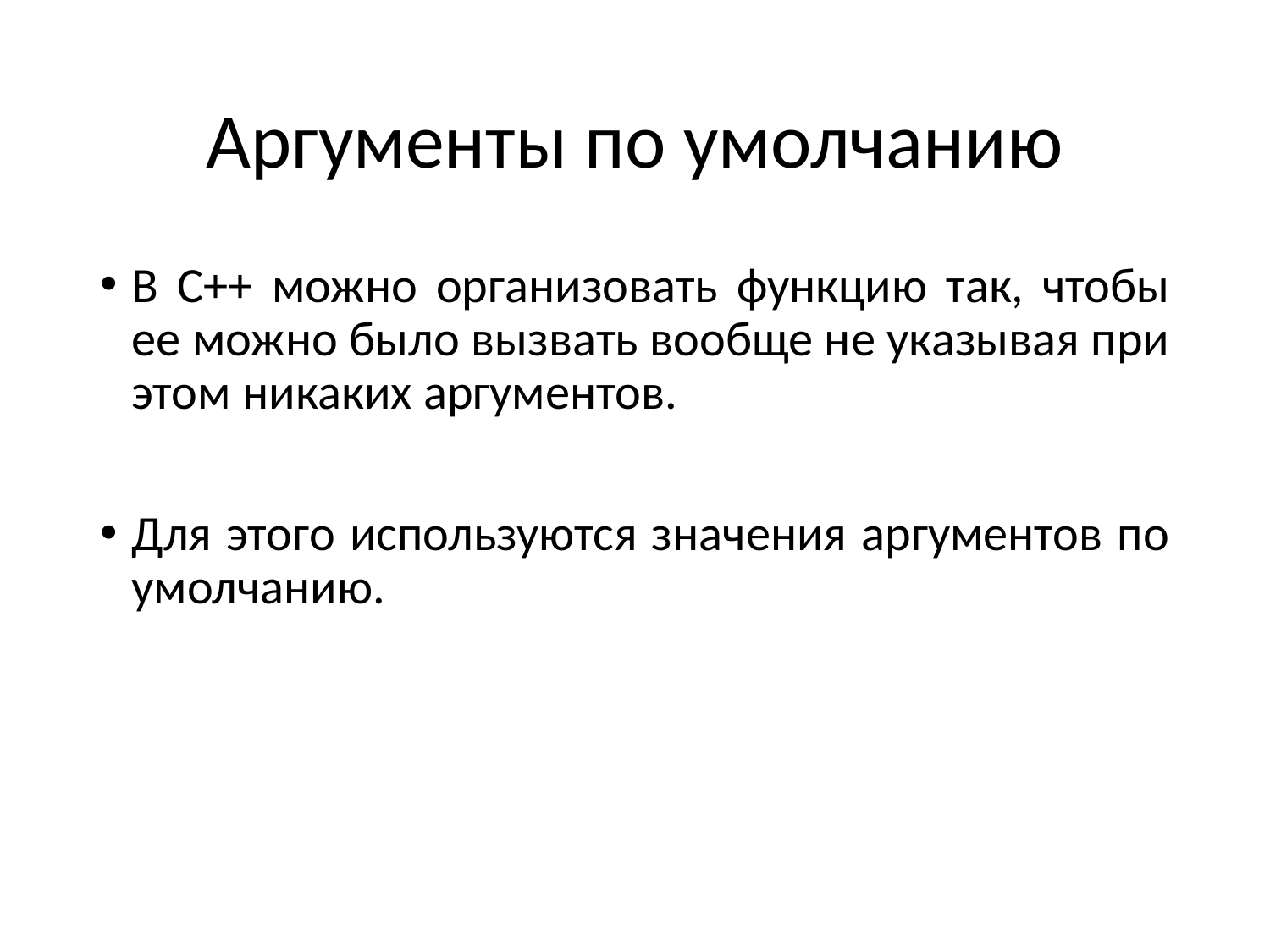

# Аргументы по умолчанию
В C++ можно организовать функцию так, чтобы ее можно было вызвать вообще не указывая при этом никаких аргументов.

Для этого используются значения аргументов по умолчанию.